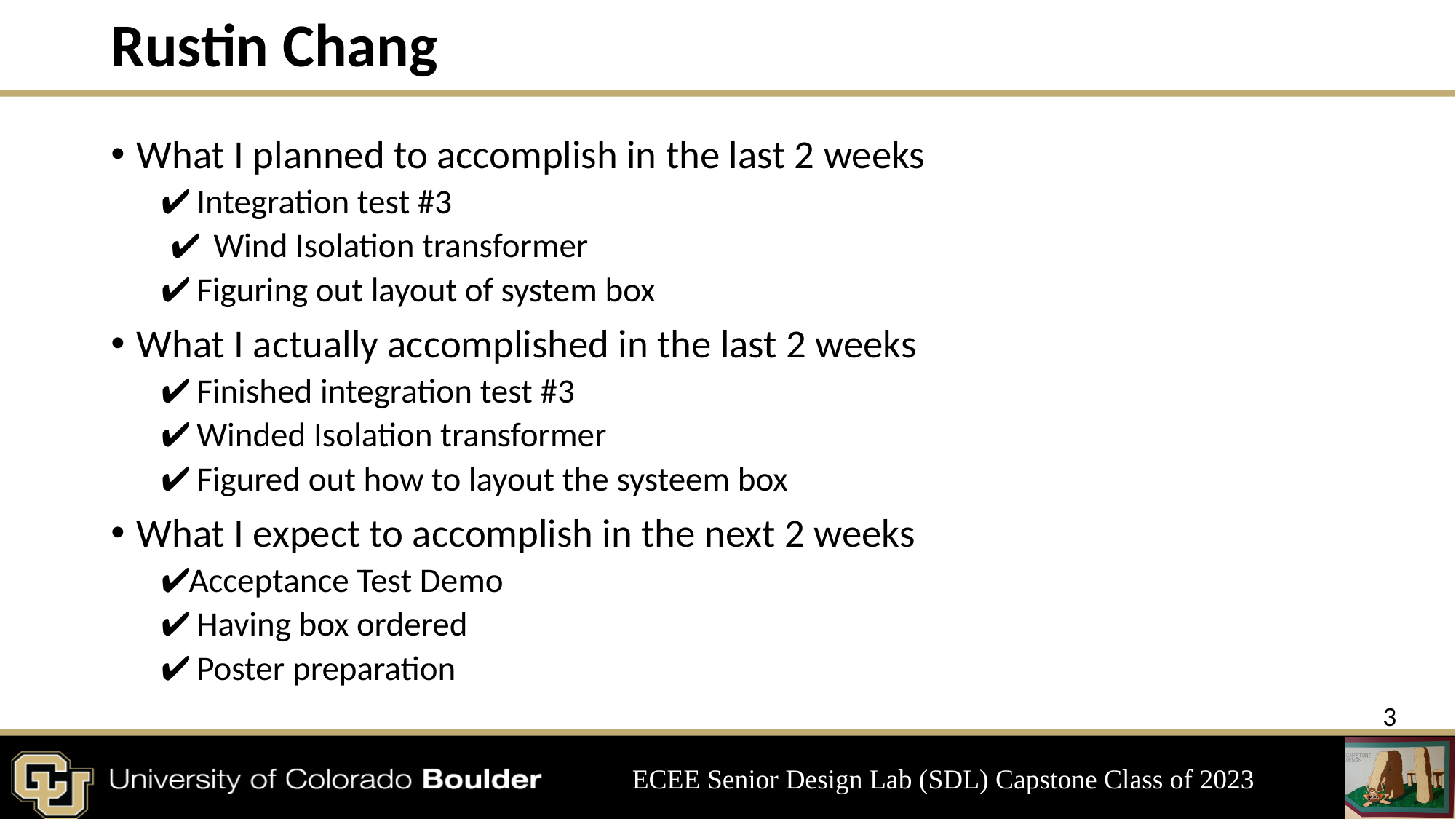

# Rustin Chang
What I planned to accomplish in the last 2 weeks
 Integration test #3
Wind Isolation transformer
 Figuring out layout of system box
What I actually accomplished in the last 2 weeks
 Finished integration test #3
 Winded Isolation transformer
 Figured out how to layout the systeem box
What I expect to accomplish in the next 2 weeks
Acceptance Test Demo
 Having box ordered
 Poster preparation
3